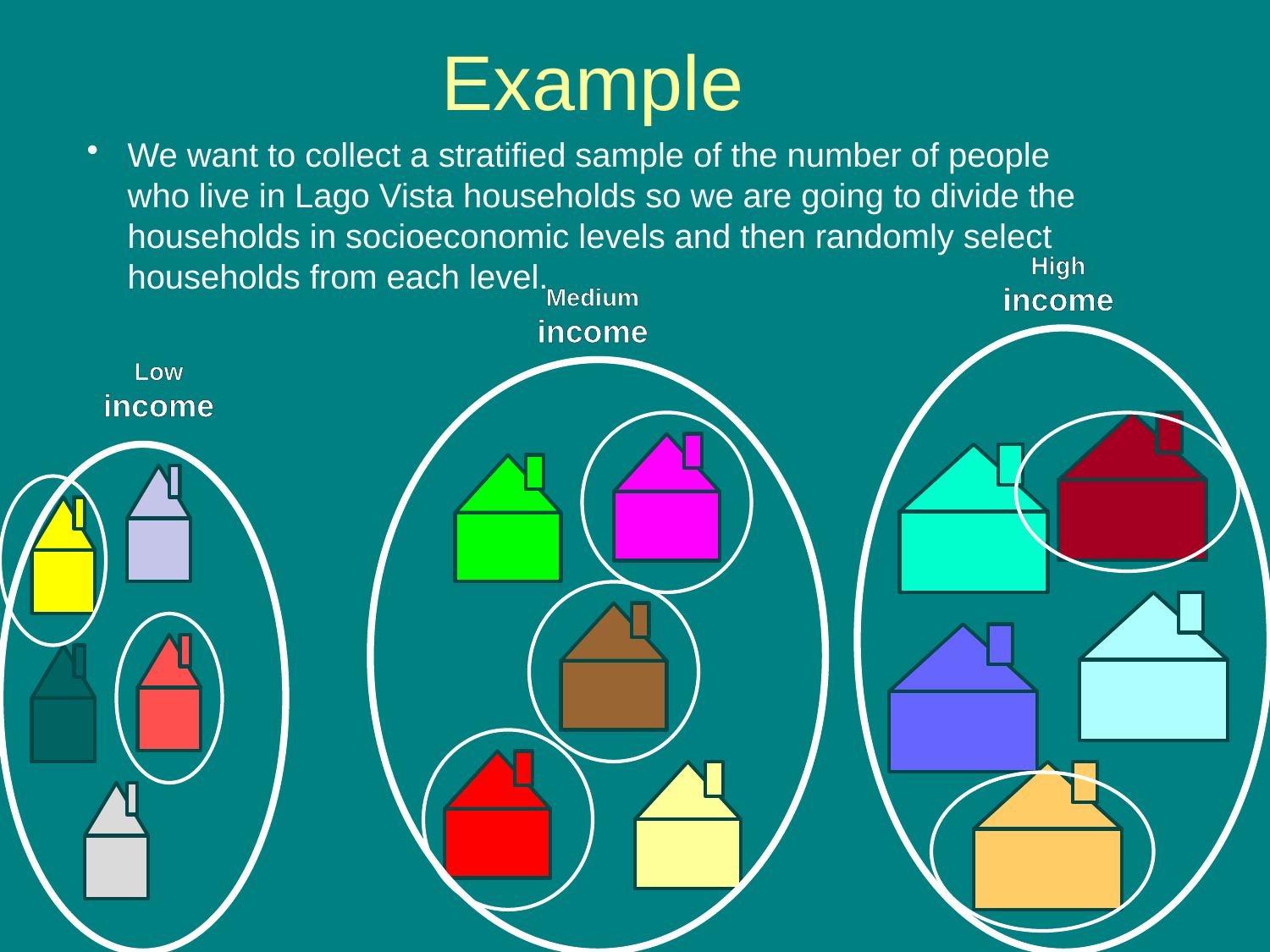

# Example
We want to collect a stratified sample of the number of people who live in Lago Vista households so we are going to divide the households in socioeconomic levels and then randomly select households from each level.
High income
Medium
income

Low income